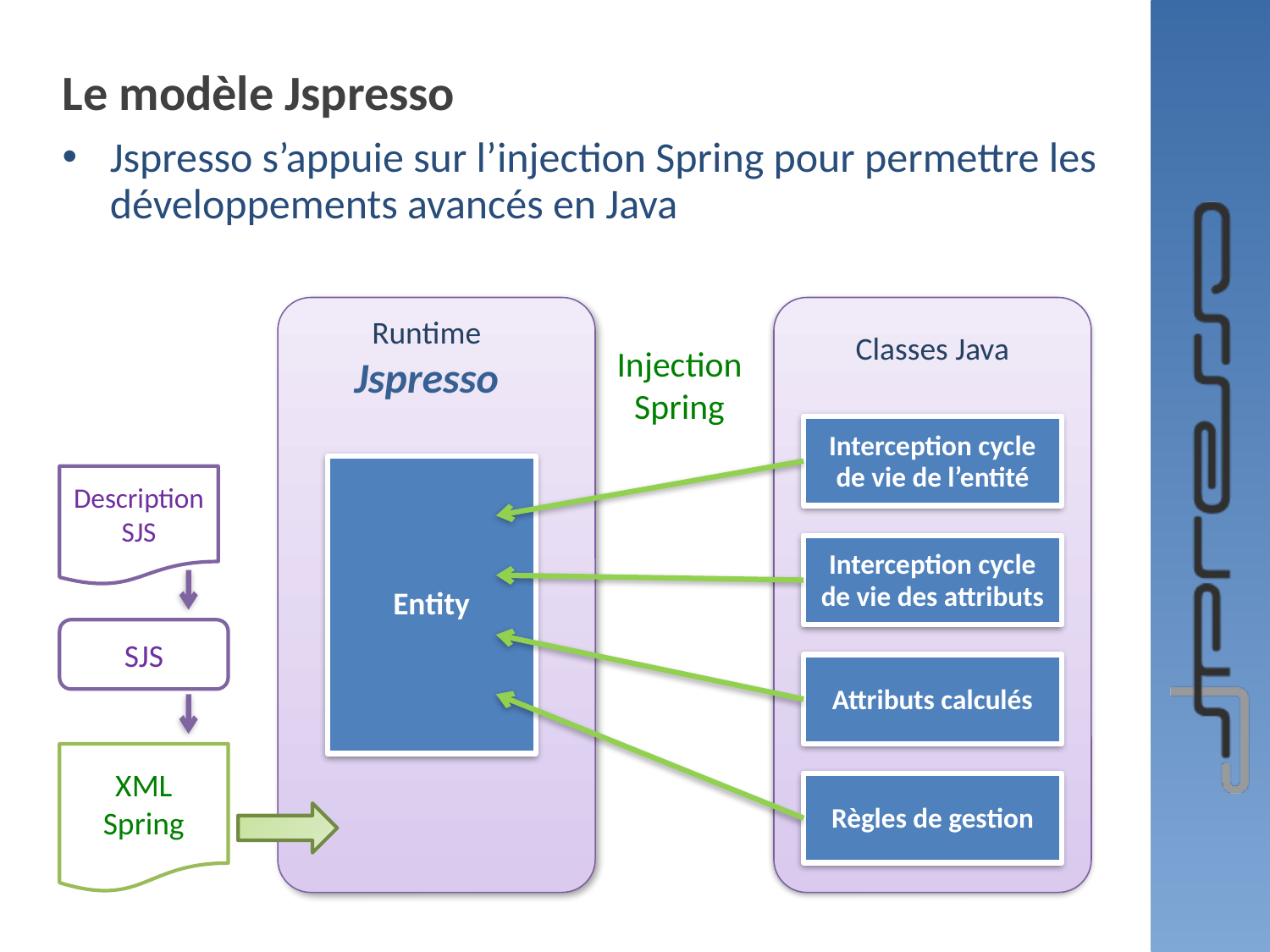

# Le modèle Jspresso
Jspresso s’appuie sur l’injection Spring pour permettre les développements avancés en Java

Classes Java
Runtime
Jspresso
Injection
Spring
Interception cycle de vie de l’entité
Entity
Description
SJS
Interception cycle de vie des attributs
SJS
Attributs calculés
XML
Spring
Règles de gestion